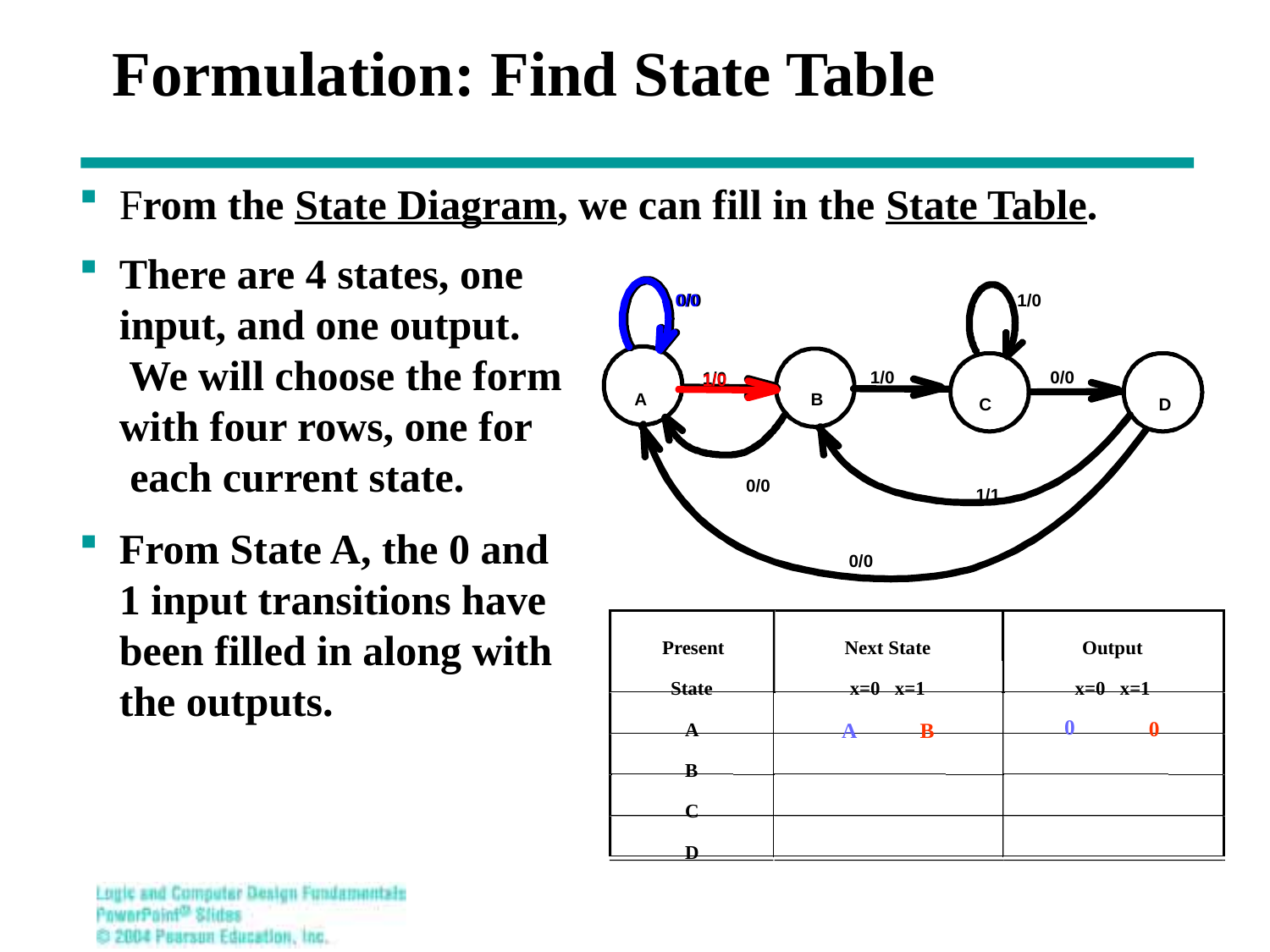

# Formulation: Find State Table
From the State Diagram, we can fill in the State Table.
There are 4 states, one                                                      input, and one output.                                                           We will choose the form                                                  with four rows, one for                                                          each current state.
From State A, the 0 and                                                      1 input transitions have                                                been filled in along with                                                     the outputs.

0/0

1/0

1/0
0/0
1/0

A
B
C
D

0/0
1/1
0/0
0/0

0
A
1/0

0
B

Present
Next State

Output

State

x=0   x=1

x=0   x=1

A

B

C

D